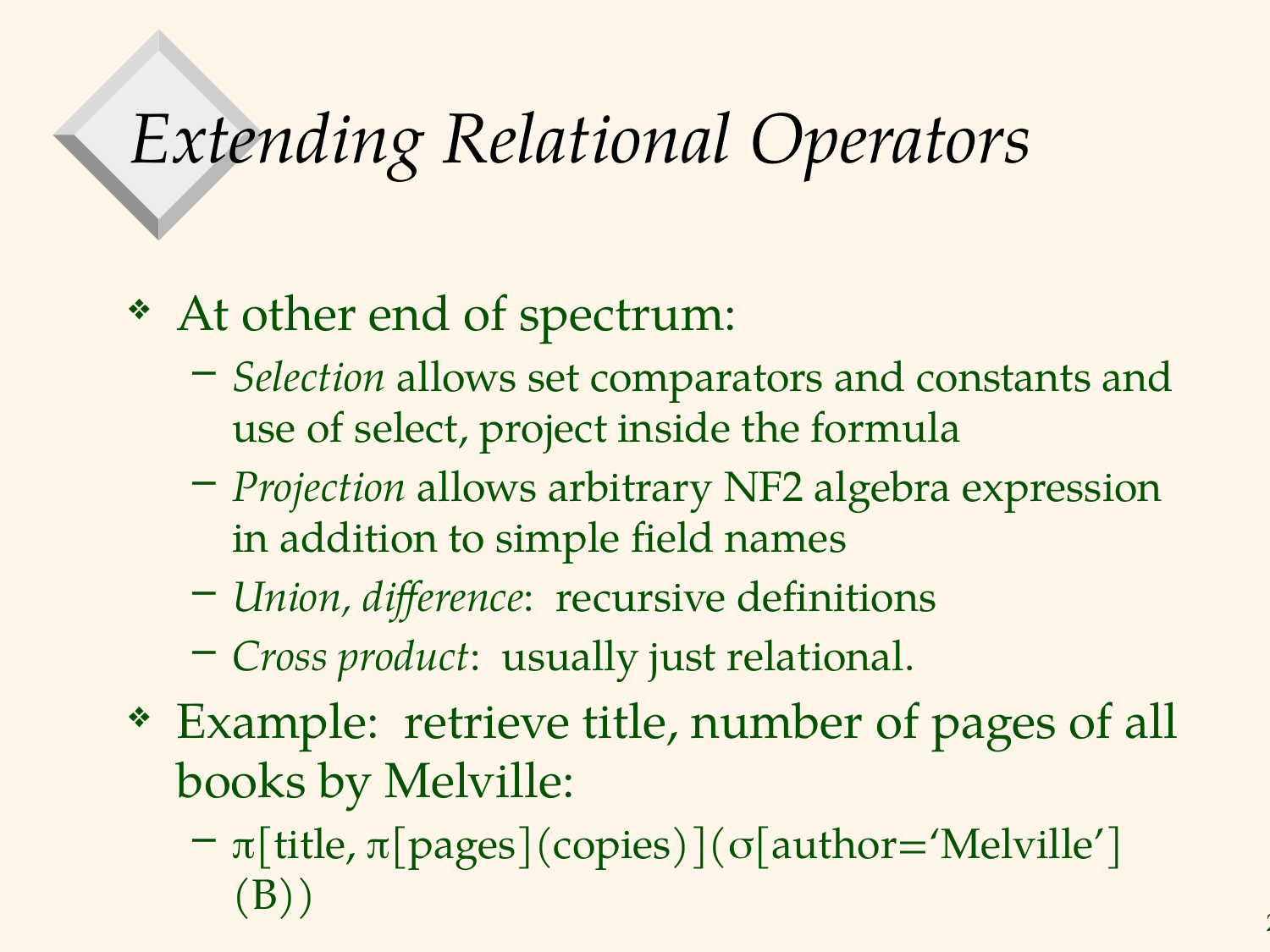

# Extending Relational Operators
At other end of spectrum:
Selection allows set comparators and constants and use of select, project inside the formula
Projection allows arbitrary NF2 algebra expression in addition to simple field names
Union, difference:  recursive definitions
Cross product:  usually just relational.
Example:  retrieve title, number of pages of all books by Melville:
π[title, π[pages](copies)](σ[author=‘Melville’](B))